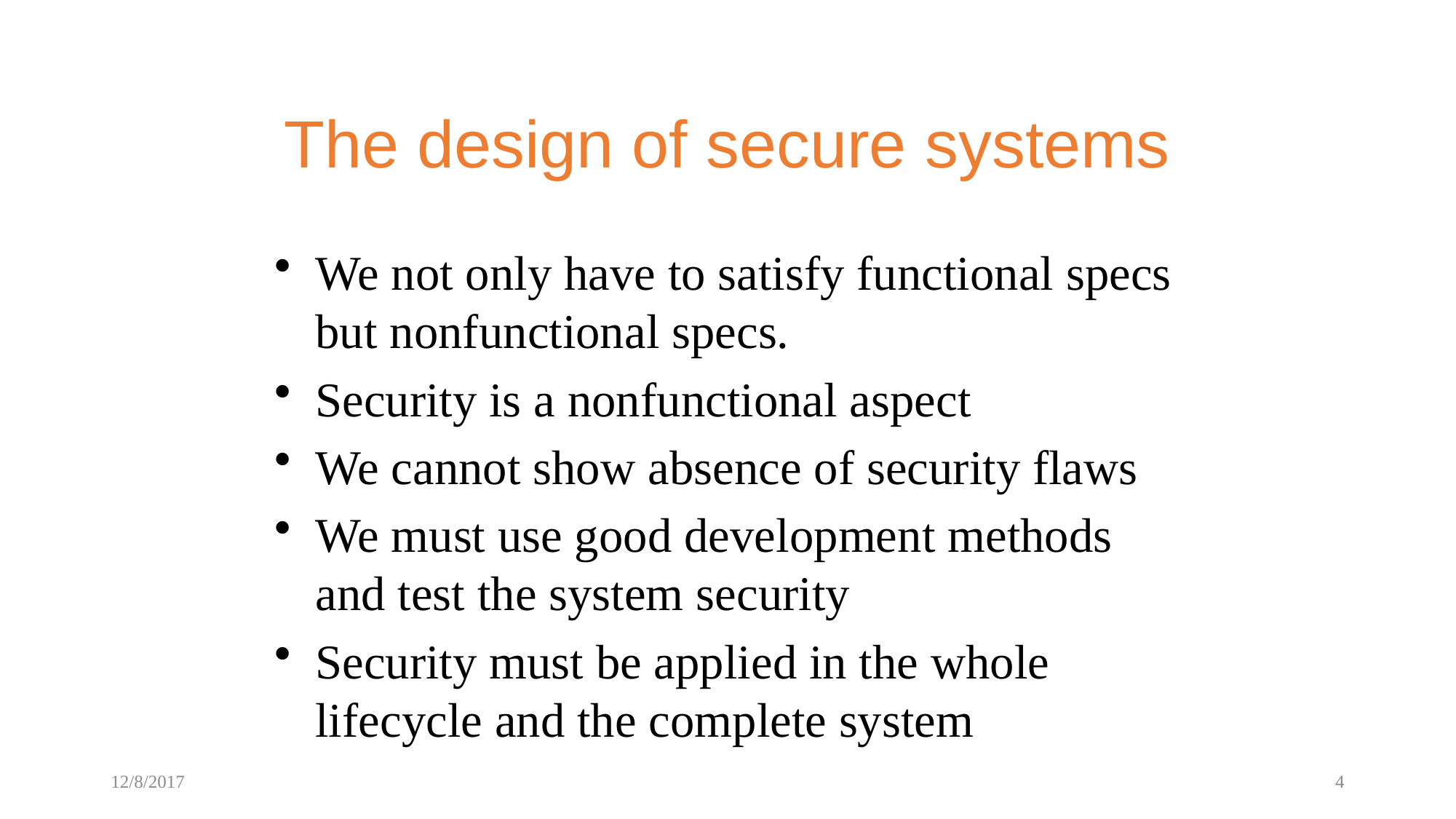

The design of secure systems
We not only have to satisfy functional specs but nonfunctional specs.
Security is a nonfunctional aspect
We cannot show absence of security flaws
We must use good development methods and test the system security
Security must be applied in the whole lifecycle and the complete system
12/8/2017
4